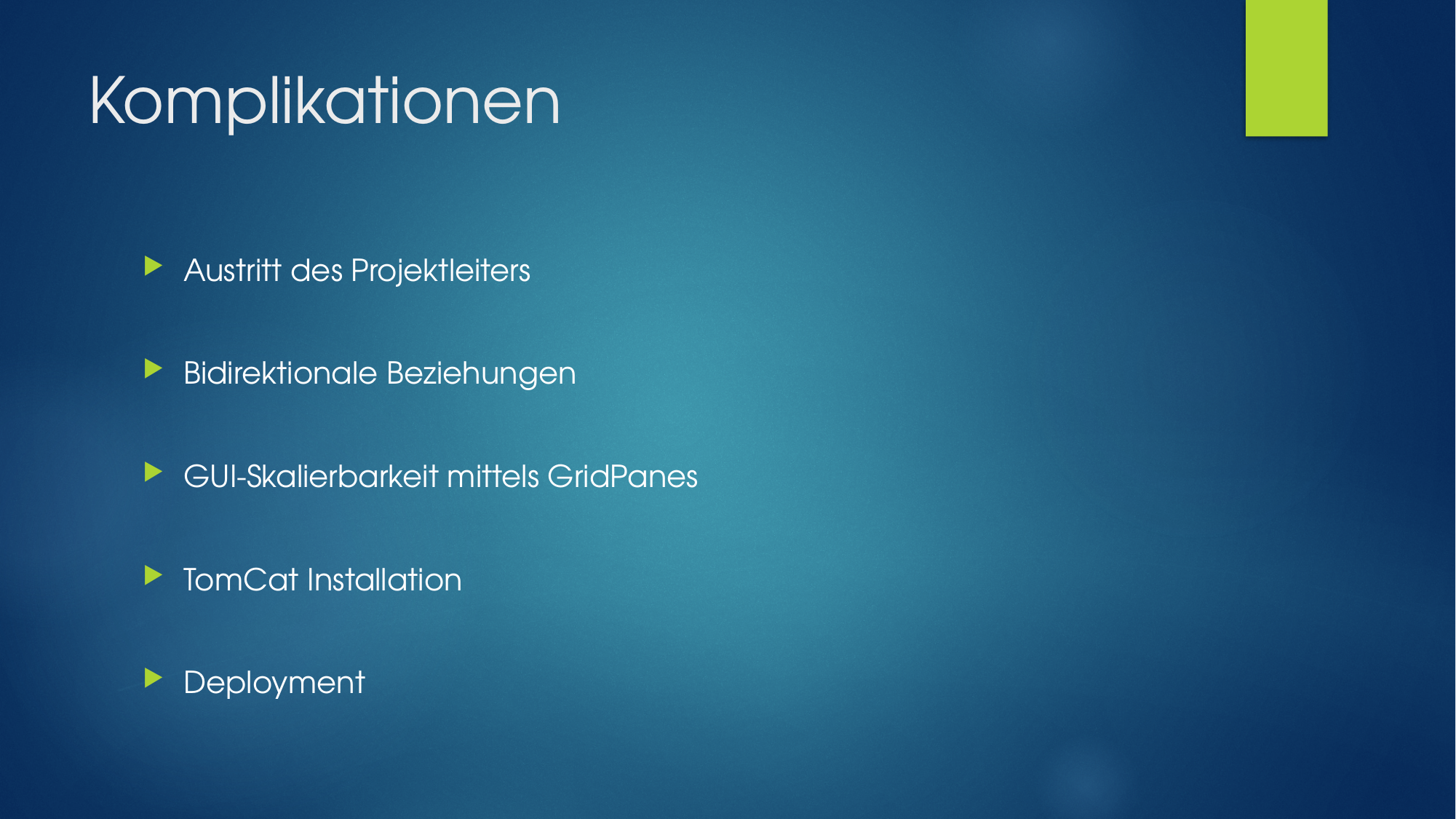

# Komplikationen
Austritt des Projektleiters

Bidirektionale Beziehungen

GUI-Skalierbarkeit mittels GridPanes

TomCat Installation

Deployment